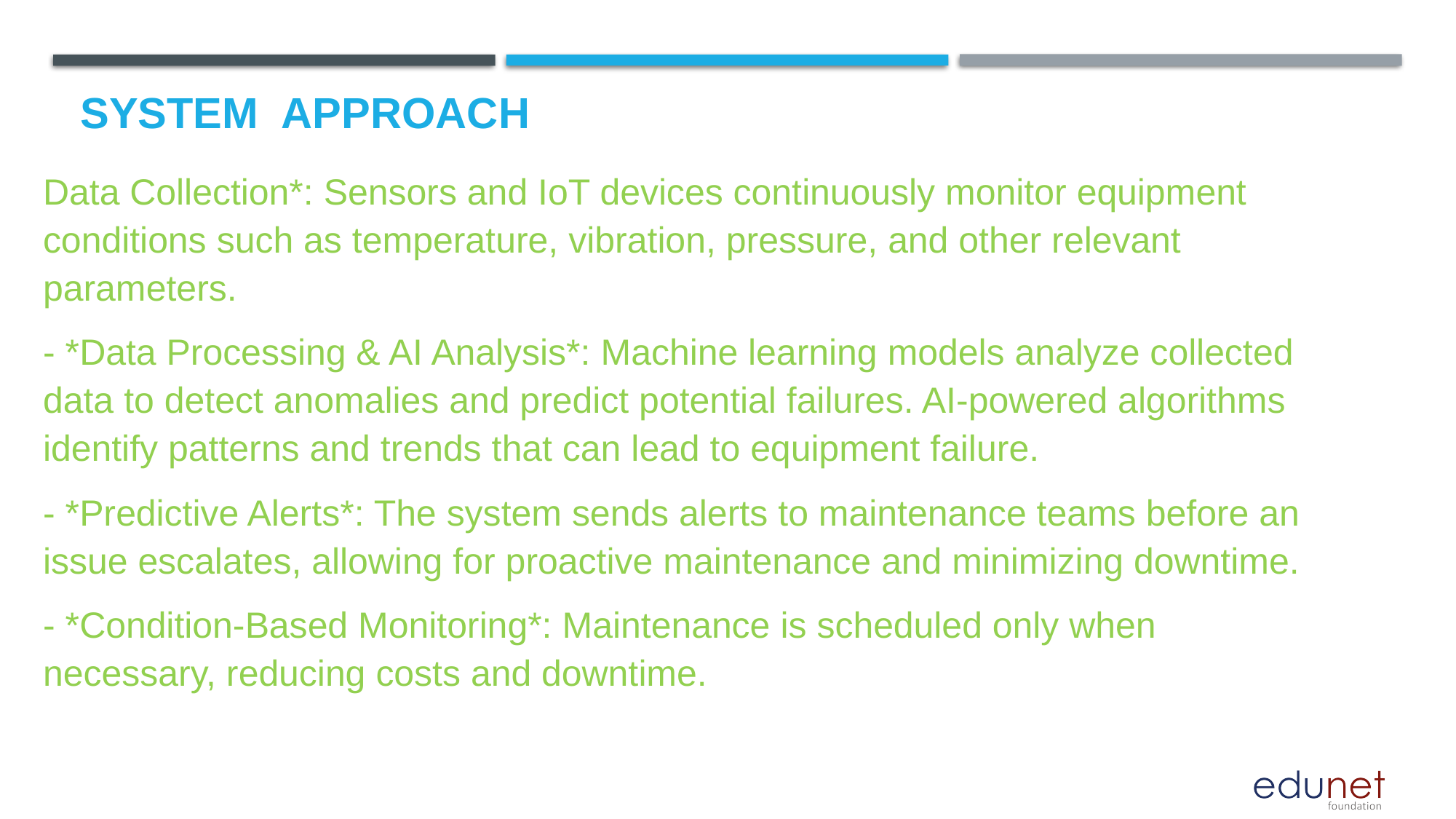

# System  Approach
Data Collection*: Sensors and IoT devices continuously monitor equipment conditions such as temperature, vibration, pressure, and other relevant parameters.
- *Data Processing & AI Analysis*: Machine learning models analyze collected data to detect anomalies and predict potential failures. AI-powered algorithms identify patterns and trends that can lead to equipment failure.
- *Predictive Alerts*: The system sends alerts to maintenance teams before an issue escalates, allowing for proactive maintenance and minimizing downtime.
- *Condition-Based Monitoring*: Maintenance is scheduled only when necessary, reducing costs and downtime.